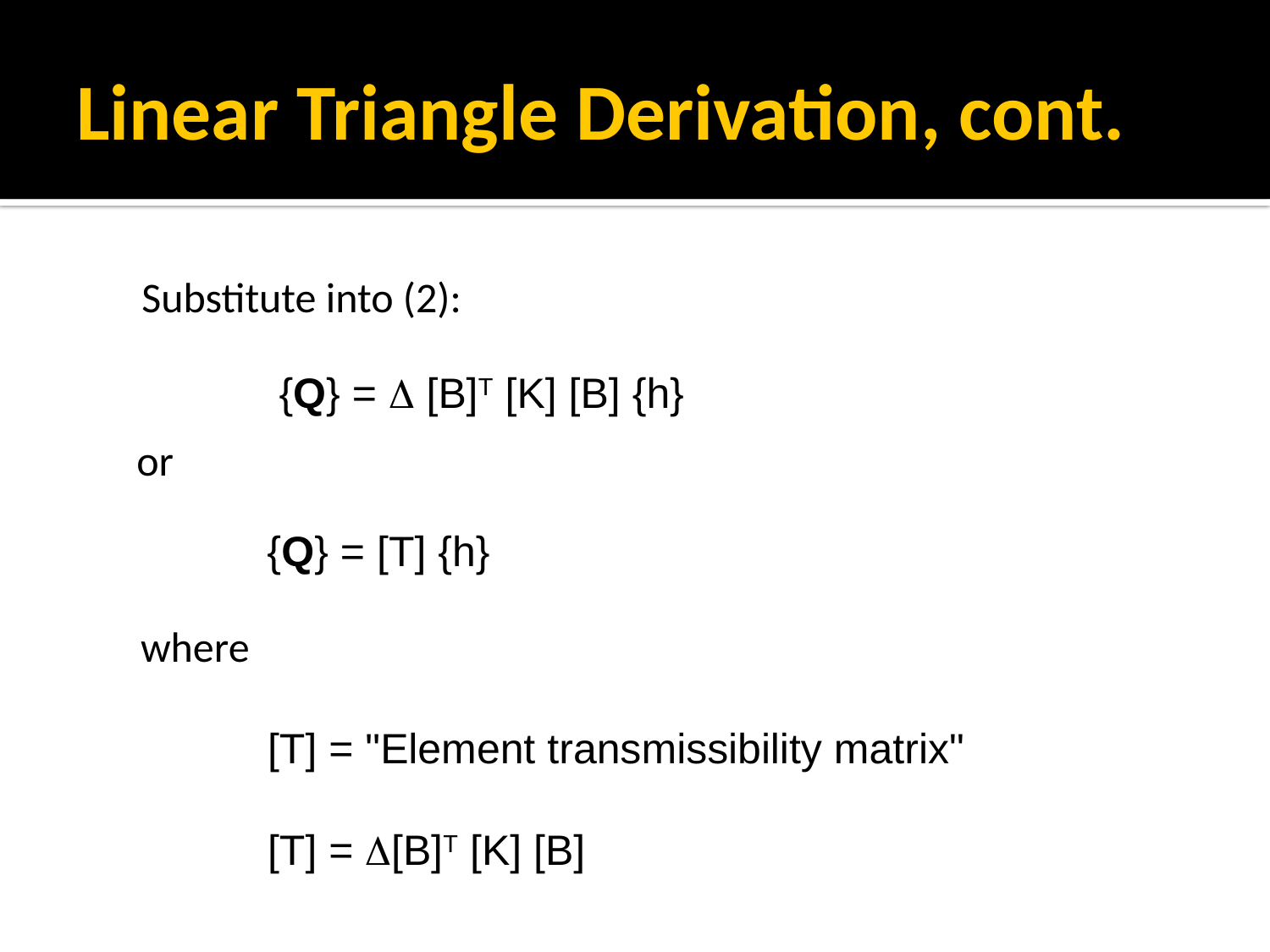

# Linear Triangle Derivation, cont.
Substitute into (2):
{Q} = Δ [B]T [K] [B] {h}
or
{Q} = [T] {h}
where

	[T] = "Element transmissibility matrix"

	[T] = Δ[B]T [K] [B]